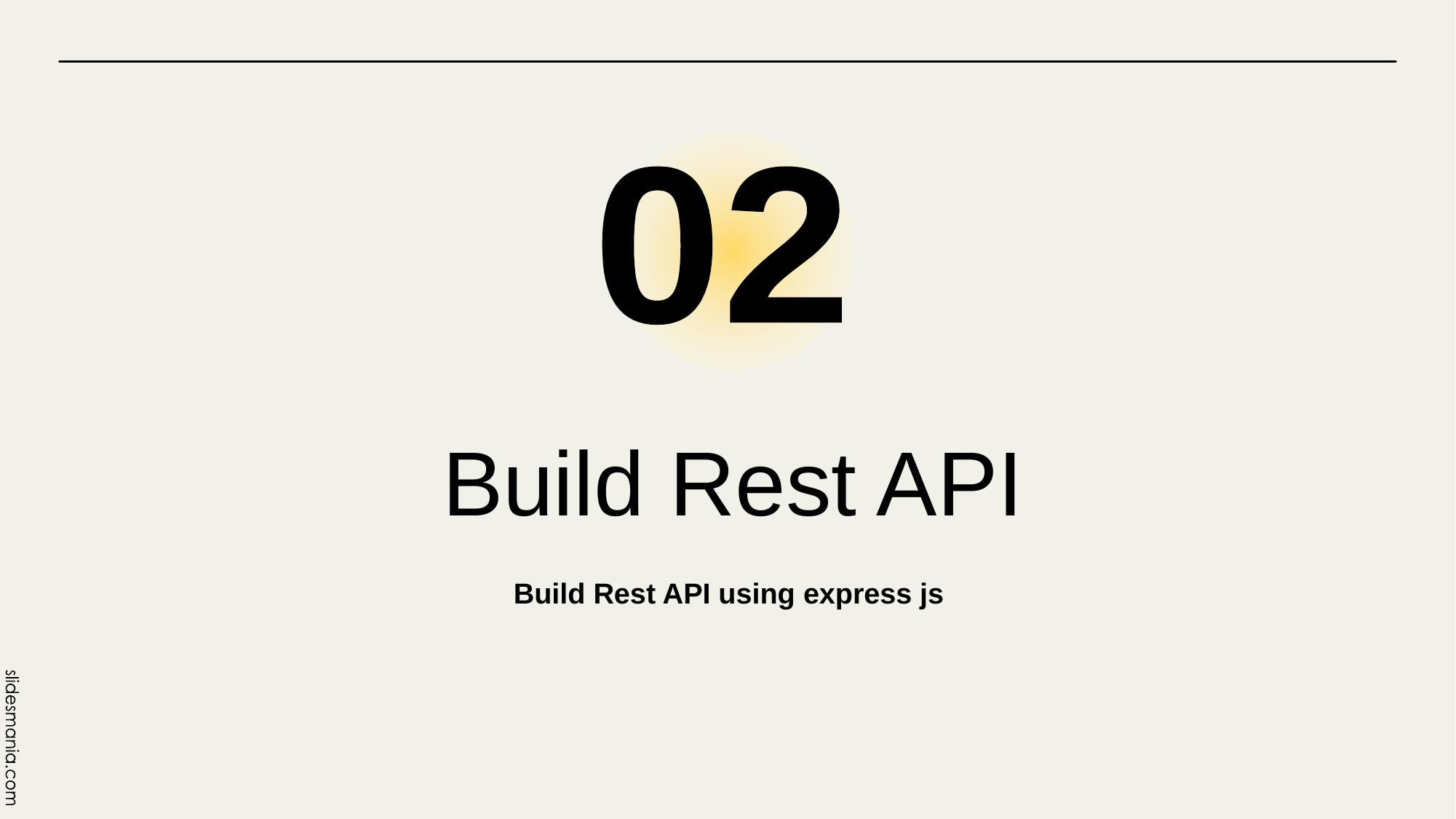

02
# Build Rest API
Build Rest API using express js